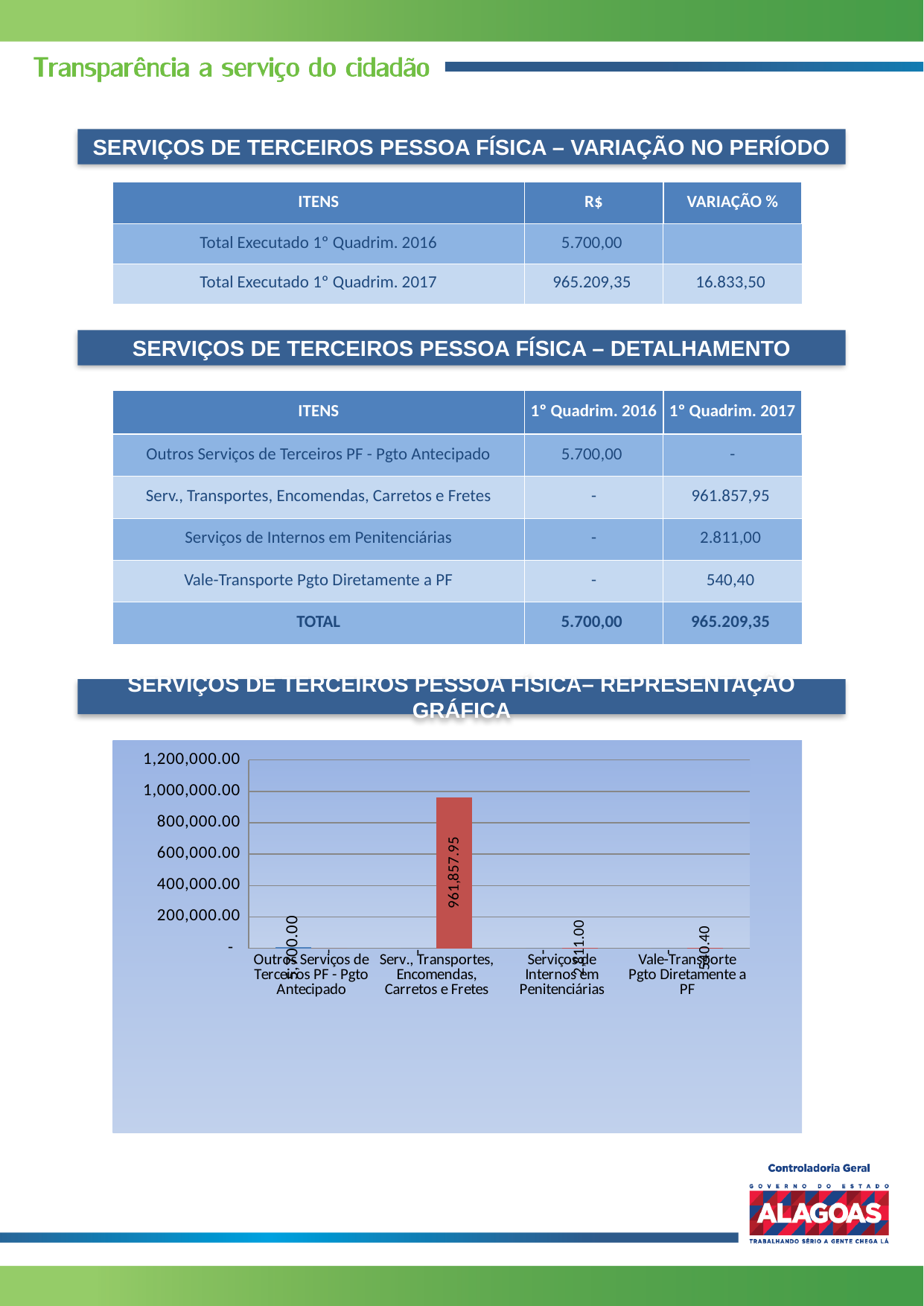

SERVIÇOS DE TERCEIROS PESSOA FÍSICA – VARIAÇÃO NO PERÍODO
| ITENS | R$ | VARIAÇÃO % |
| --- | --- | --- |
| Total Executado 1º Quadrim. 2016 | 5.700,00 |  |
| Total Executado 1º Quadrim. 2017 | 965.209,35 | 16.833,50 |
SERVIÇOS DE TERCEIROS PESSOA FÍSICA – DETALHAMENTO
| ITENS | 1º Quadrim. 2016 | 1º Quadrim. 2017 |
| --- | --- | --- |
| Outros Serviços de Terceiros PF - Pgto Antecipado | 5.700,00 | - |
| Serv., Transportes, Encomendas, Carretos e Fretes | - | 961.857,95 |
| Serviços de Internos em Penitenciárias | - | 2.811,00 |
| Vale-Transporte Pgto Diretamente a PF | - | 540,40 |
| TOTAL | 5.700,00 | 965.209,35 |
SERVIÇOS DE TERCEIROS PESSOA FÍSICA– REPRESENTAÇÃO GRÁFICA

### Chart

| Category |  |  |
|---|---|---|
| Outros Serviços de Terceiros PF - Pgto Antecipado | 5700.0 | 0.0 |
| Serv., Transportes, Encomendas, Carretos e Fretes | 0.0 | 961857.95 |
| Serviços de Internos em Penitenciárias | 0.0 | 2811.0 |
| Vale-Transporte Pgto Diretamente a PF | 0.0 | 540.4 |